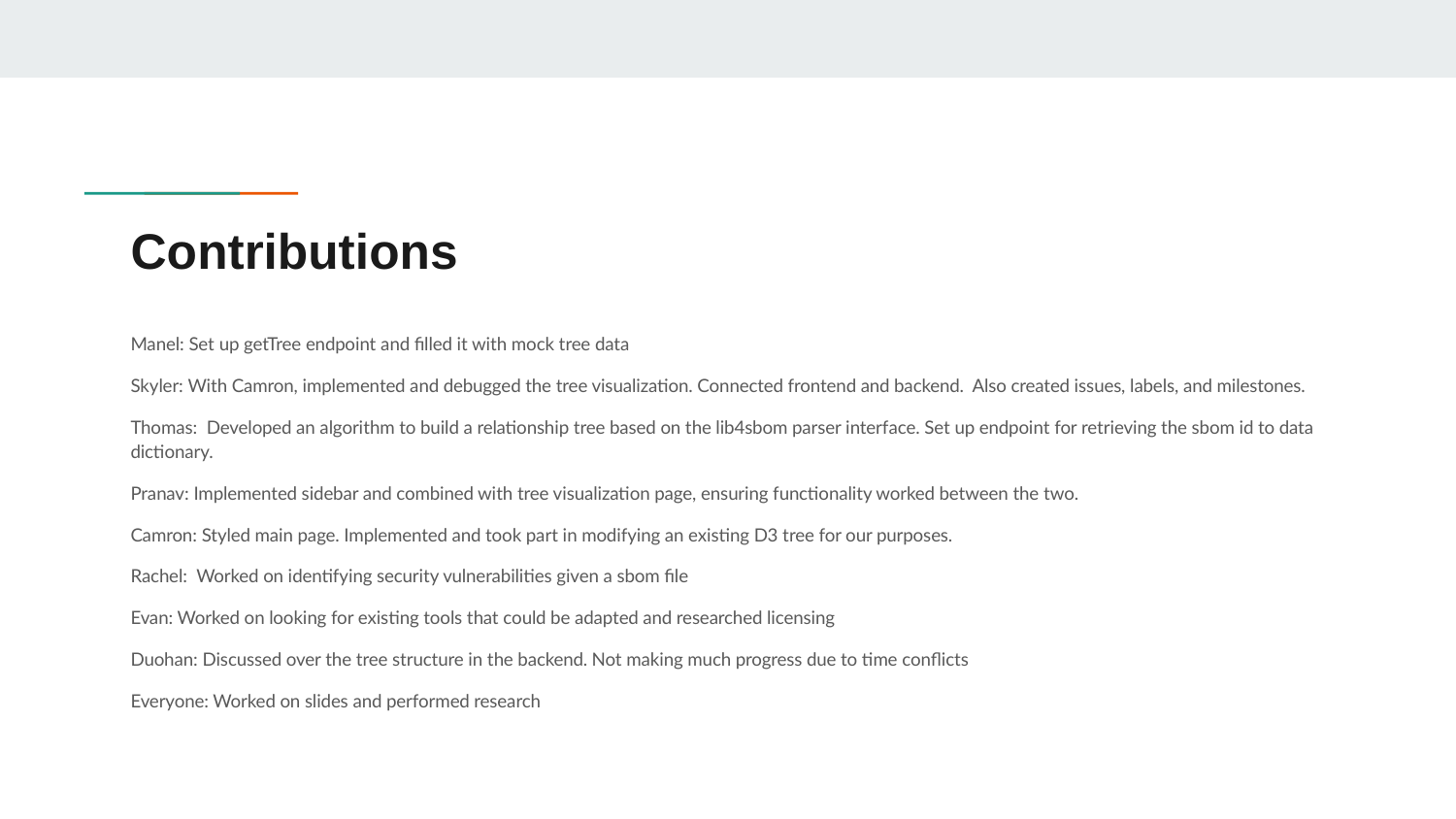

# Contributions
Manel: Set up getTree endpoint and filled it with mock tree data
Skyler: With Camron, implemented and debugged the tree visualization. Connected frontend and backend.  Also created issues, labels, and milestones.
Thomas:  Developed an algorithm to build a relationship tree based on the lib4sbom parser interface. Set up endpoint for retrieving the sbom id to data dictionary.
Pranav: Implemented sidebar and combined with tree visualization page, ensuring functionality worked between the two.
Camron: Styled main page. Implemented and took part in modifying an existing D3 tree for our purposes.
Rachel:  Worked on identifying security vulnerabilities given a sbom file
Evan: Worked on looking for existing tools that could be adapted and researched licensing
Duohan: Discussed over the tree structure in the backend. Not making much progress due to time conflicts
Everyone: Worked on slides and performed research